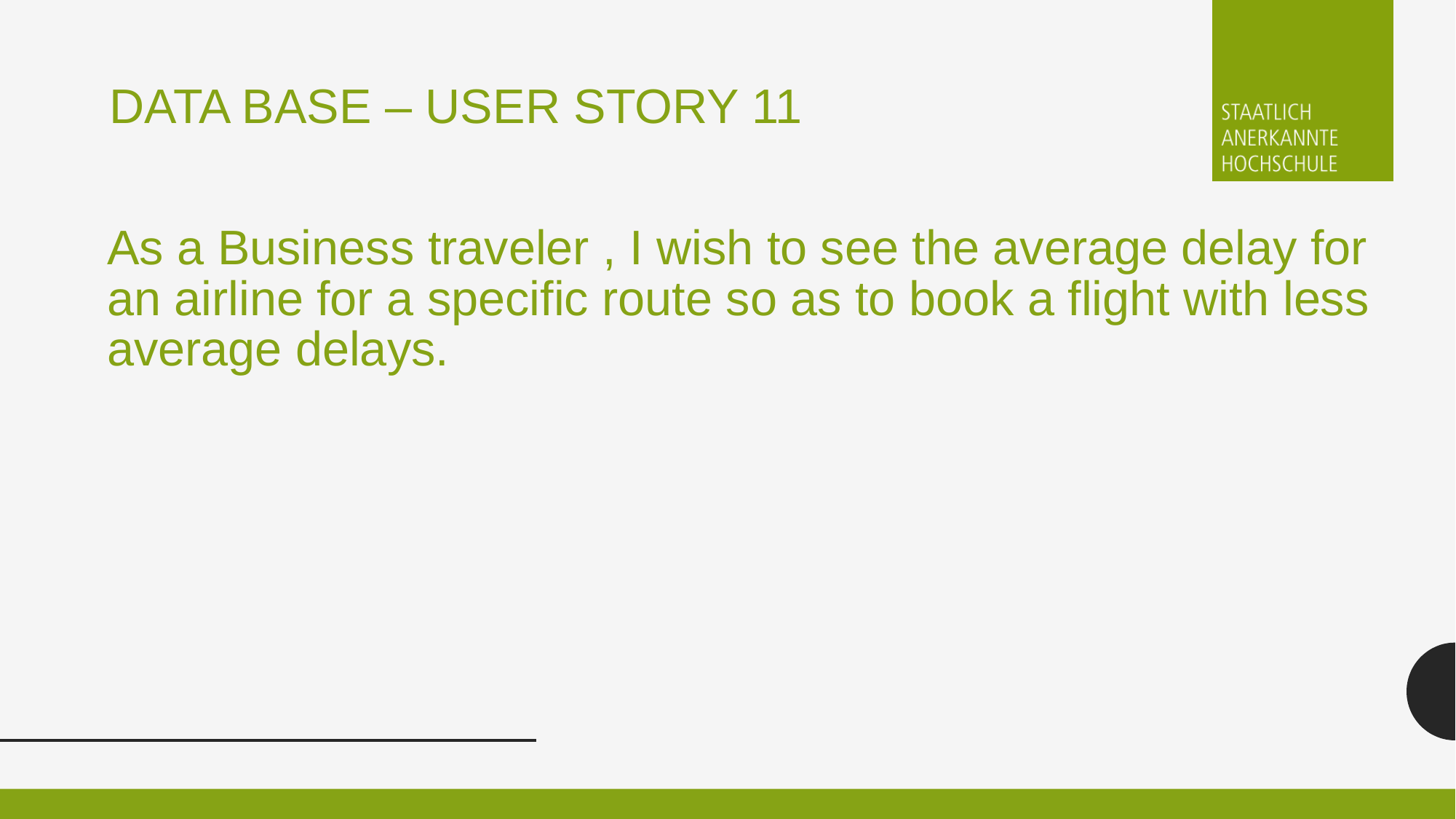

Data BASE – User story 11
As a Business traveler , I wish to see the average delay for an airline for a specific route so as to book a flight with less average delays.